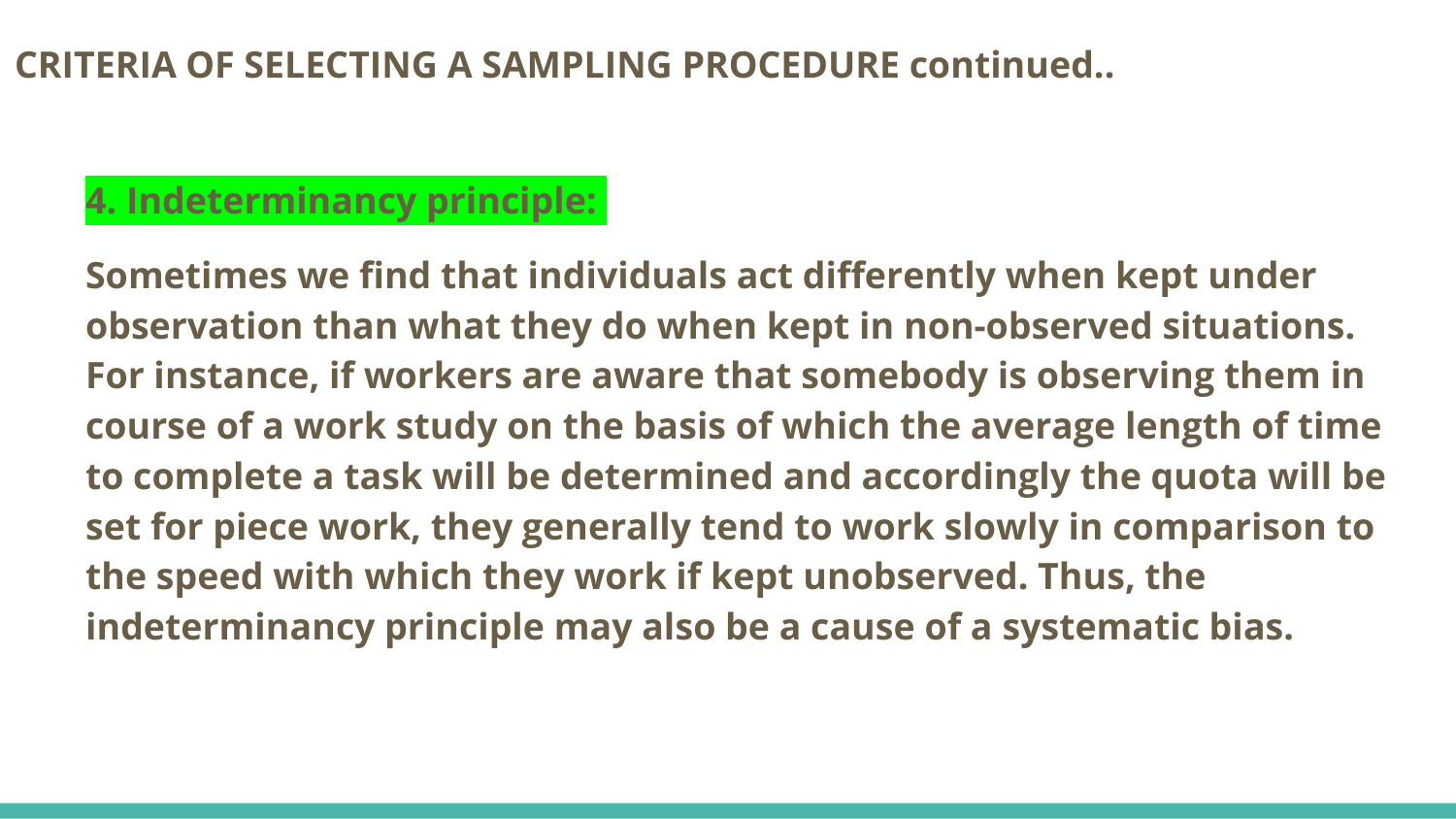

# CRITERIA OF SELECTING A SAMPLING PROCEDURE continued..
4. Indeterminancy principle:
Sometimes we find that individuals act differently when kept under observation than what they do when kept in non-observed situations. For instance, if workers are aware that somebody is observing them in course of a work study on the basis of which the average length of time to complete a task will be determined and accordingly the quota will be set for piece work, they generally tend to work slowly in comparison to the speed with which they work if kept unobserved. Thus, the indeterminancy principle may also be a cause of a systematic bias.